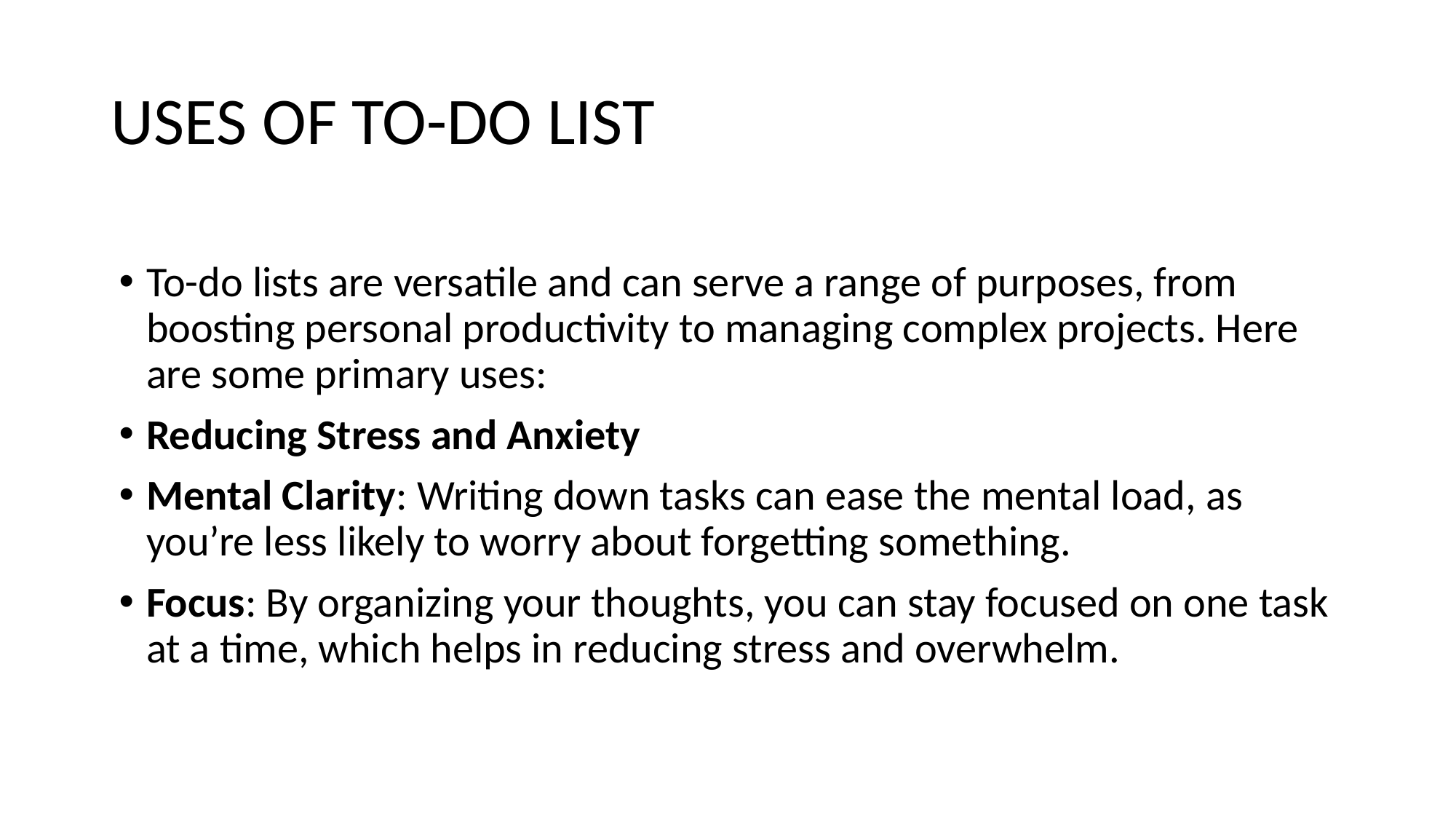

# USES OF TO-DO LIST

To-do lists are versatile and can serve a range of purposes, from boosting personal productivity to managing complex projects. Here are some primary uses:
Reducing Stress and Anxiety
Mental Clarity: Writing down tasks can ease the mental load, as you’re less likely to worry about forgetting something.
Focus: By organizing your thoughts, you can stay focused on one task at a time, which helps in reducing stress and overwhelm.